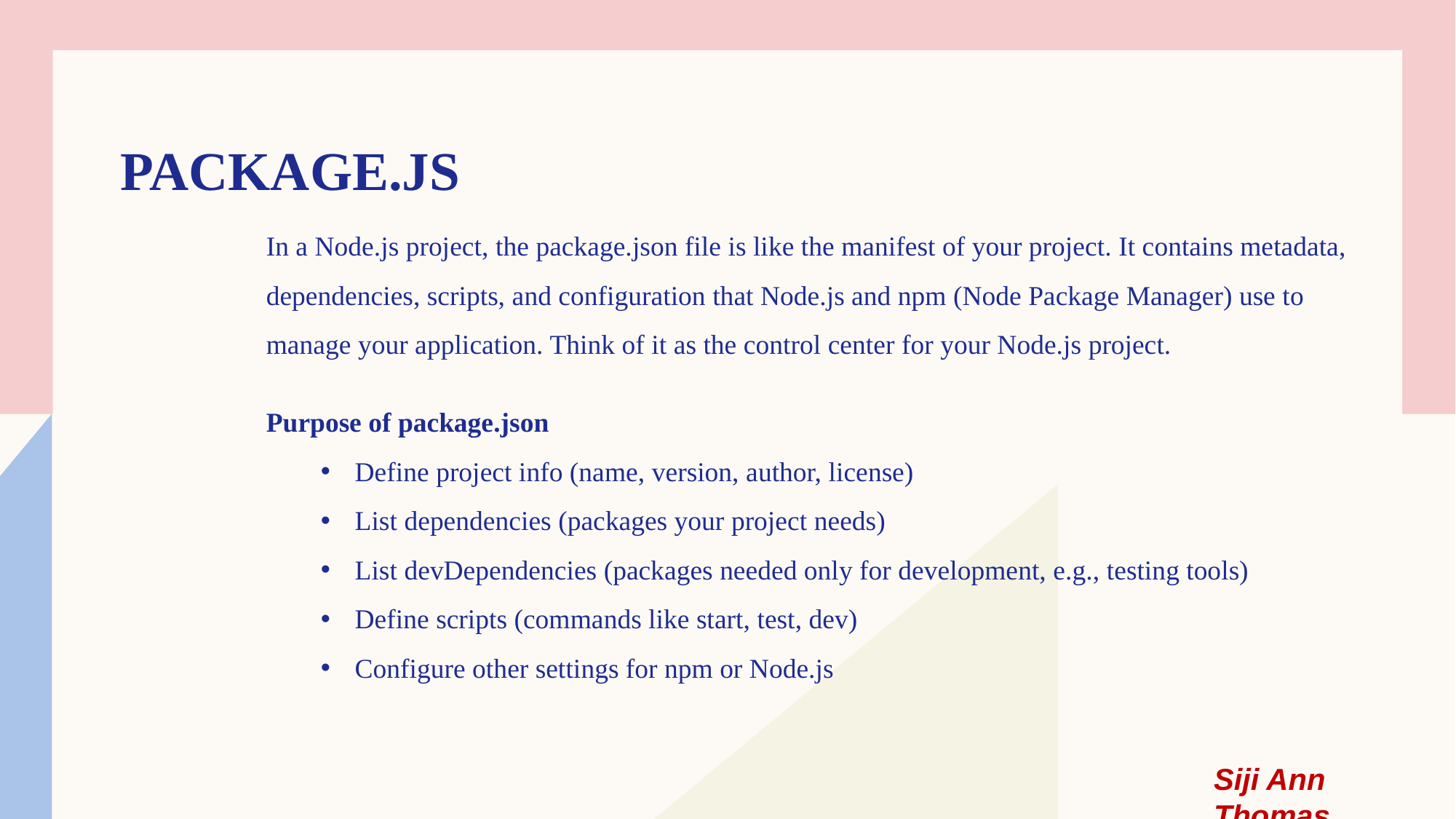

# Package.js
In a Node.js project, the package.json file is like the manifest of your project. It contains metadata, dependencies, scripts, and configuration that Node.js and npm (Node Package Manager) use to manage your application. Think of it as the control center for your Node.js project.
Purpose of package.json
Define project info (name, version, author, license)
List dependencies (packages your project needs)
List devDependencies (packages needed only for development, e.g., testing tools)
Define scripts (commands like start, test, dev)
Configure other settings for npm or Node.js
Siji Ann Thomas